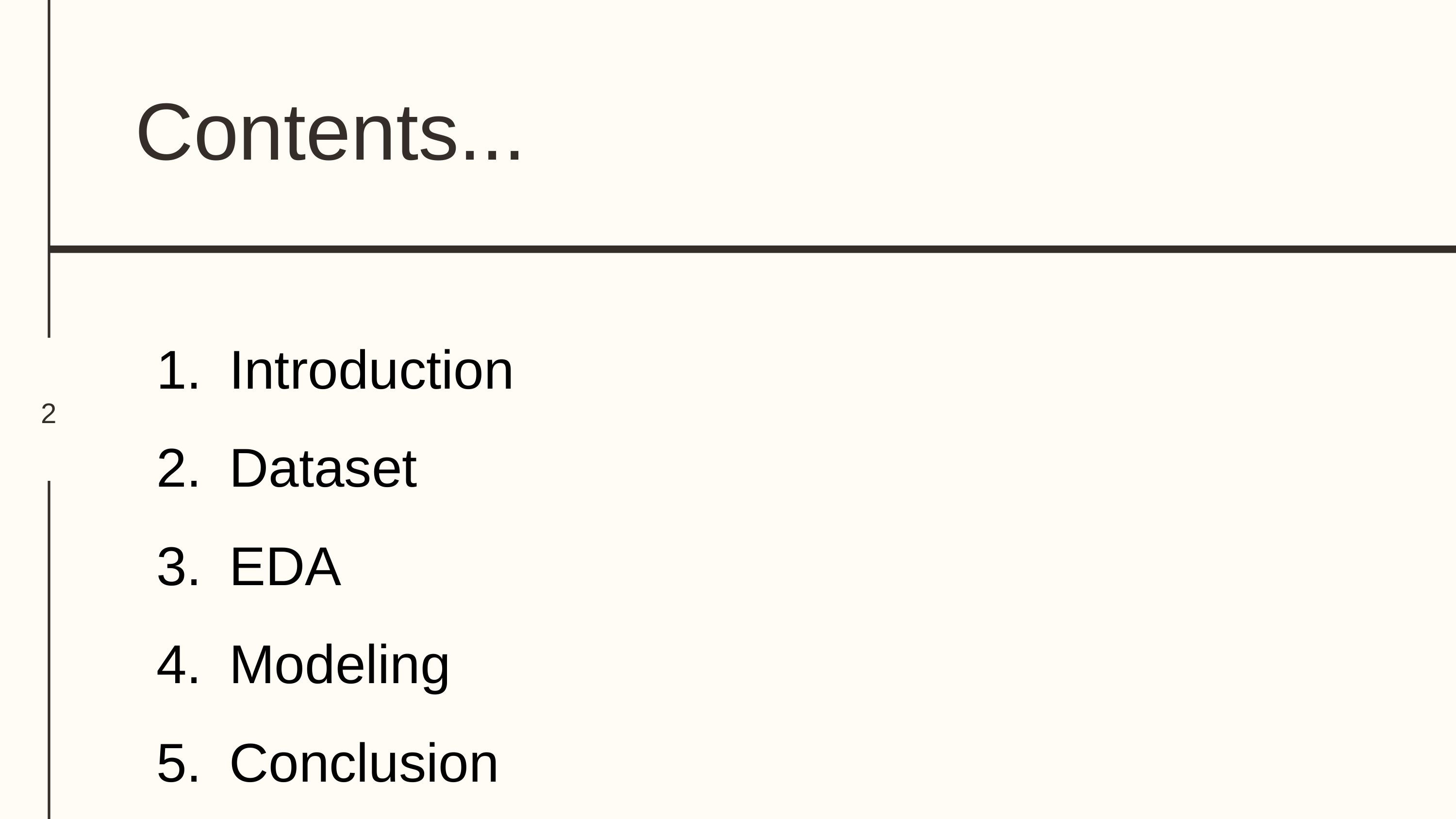

2

Contents...

Introduction
Dataset
EDA
Modeling
Conclusion